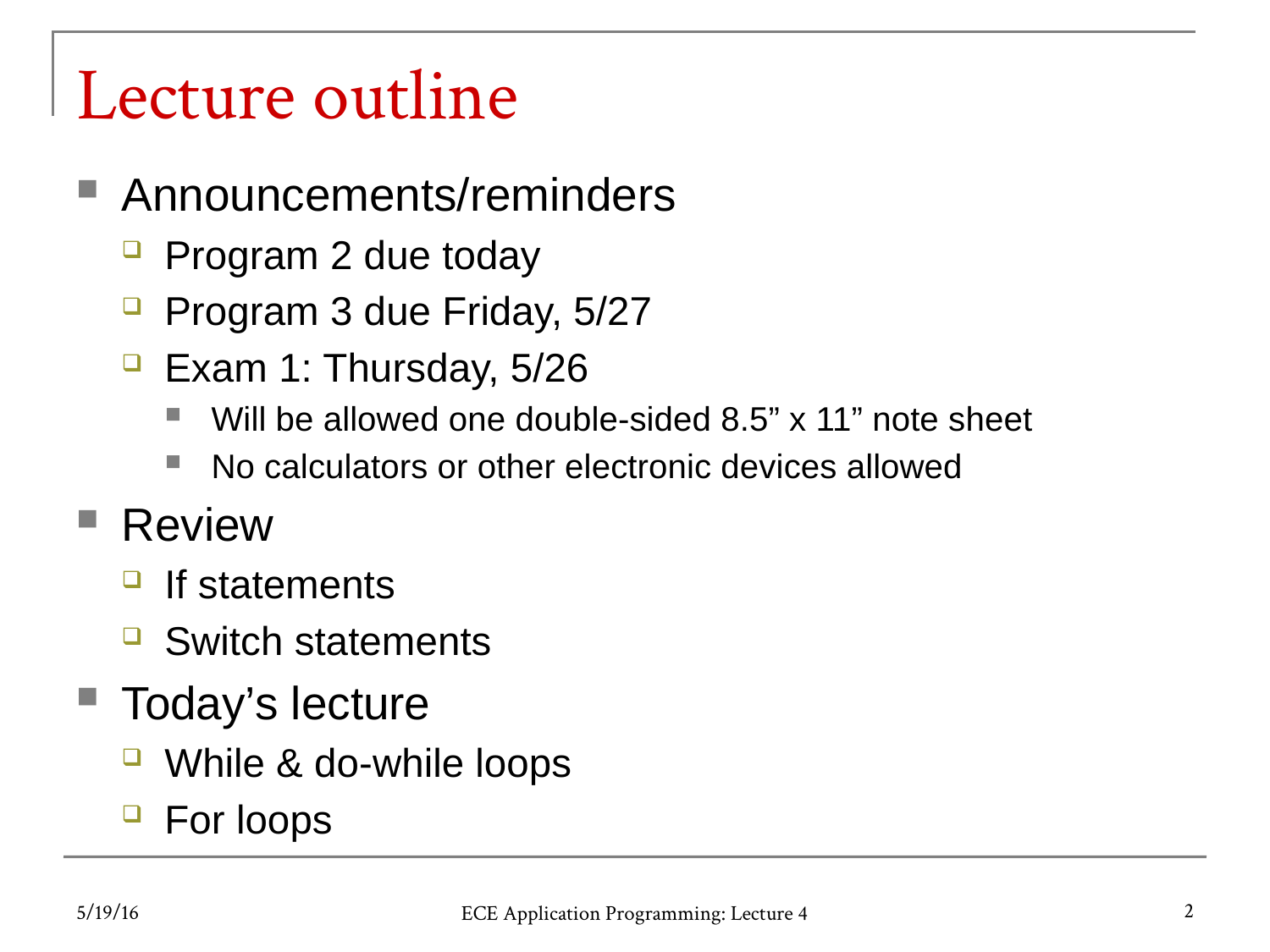

# Lecture outline
Announcements/reminders
Program 2 due today
Program 3 due Friday, 5/27
Exam 1: Thursday, 5/26
Will be allowed one double-sided 8.5” x 11” note sheet
No calculators or other electronic devices allowed
Review
If statements
Switch statements
Today’s lecture
While & do-while loops
For loops
5/19/16
2
ECE Application Programming: Lecture 4